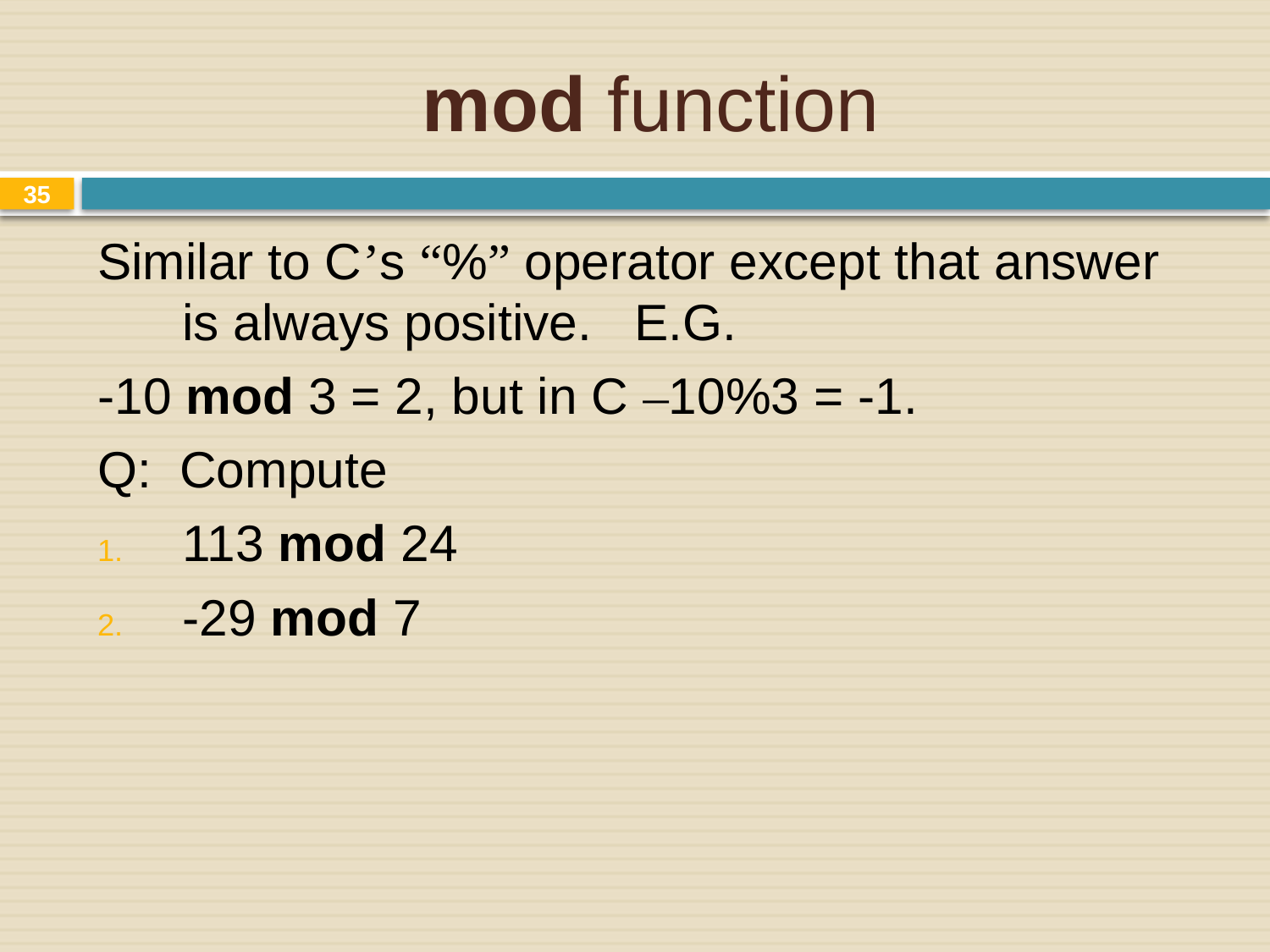

# mod function
35
Similar to C’s “%” operator except that answer is always positive.   E.G.
-10 mod 3 = 2, but in C –10%3 = -1.
Q:  Compute
113 mod 24
-29 mod 7